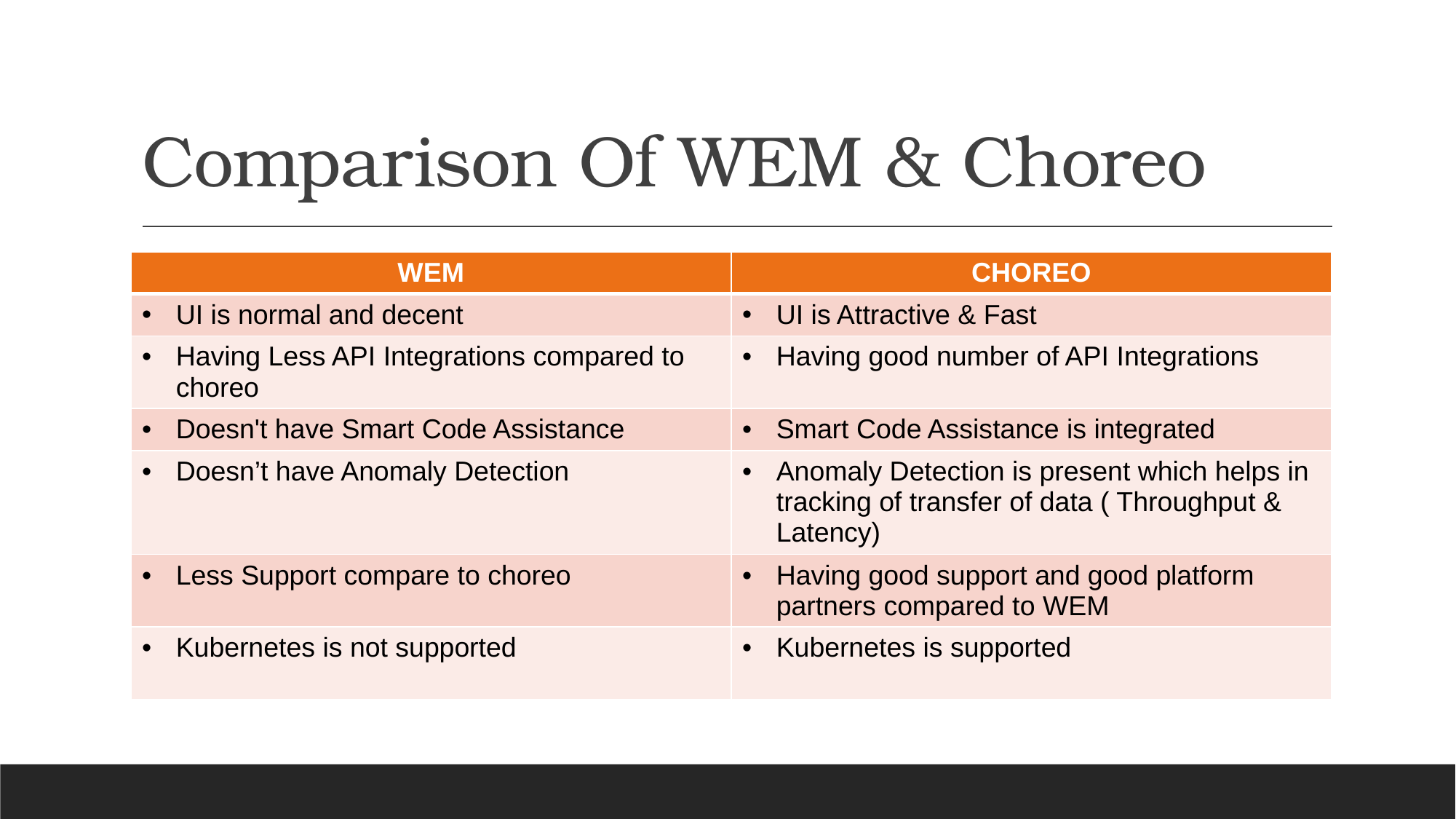

# Comparison Of WEM & Choreo
| WEM | CHOREO |
| --- | --- |
| UI is normal and decent | UI is Attractive & Fast |
| Having Less API Integrations compared to choreo | Having good number of API Integrations |
| Doesn't have Smart Code Assistance | Smart Code Assistance is integrated |
| Doesn’t have Anomaly Detection | Anomaly Detection is present which helps in tracking of transfer of data ( Throughput & Latency) |
| Less Support compare to choreo | Having good support and good platform partners compared to WEM |
| Kubernetes is not supported | Kubernetes is supported |